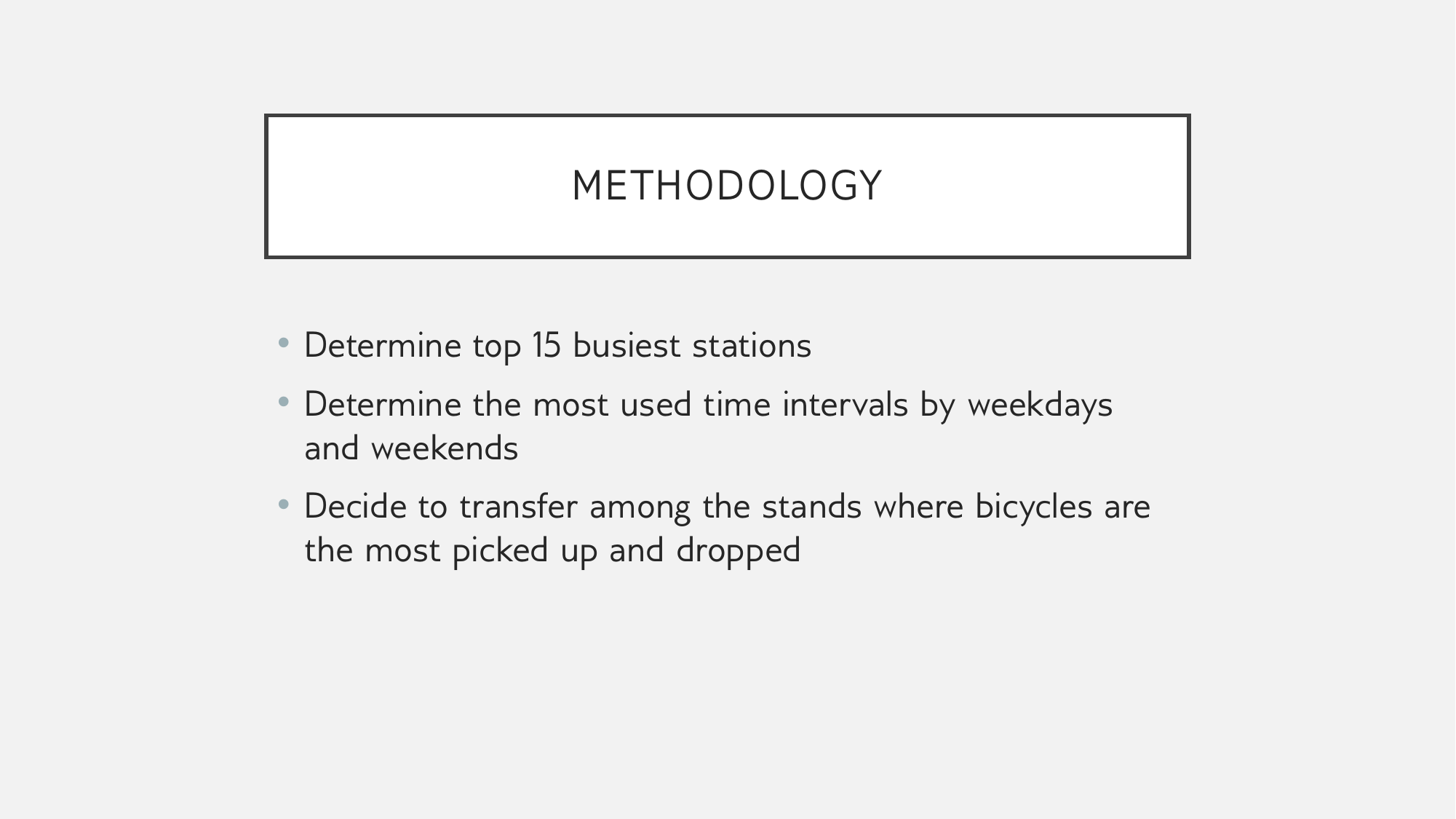

# methodology
Determine top 15 busiest stations
Determine the most used time intervals by weekdays and weekends
Decide to transfer among the stands where bicycles are the most picked up and dropped